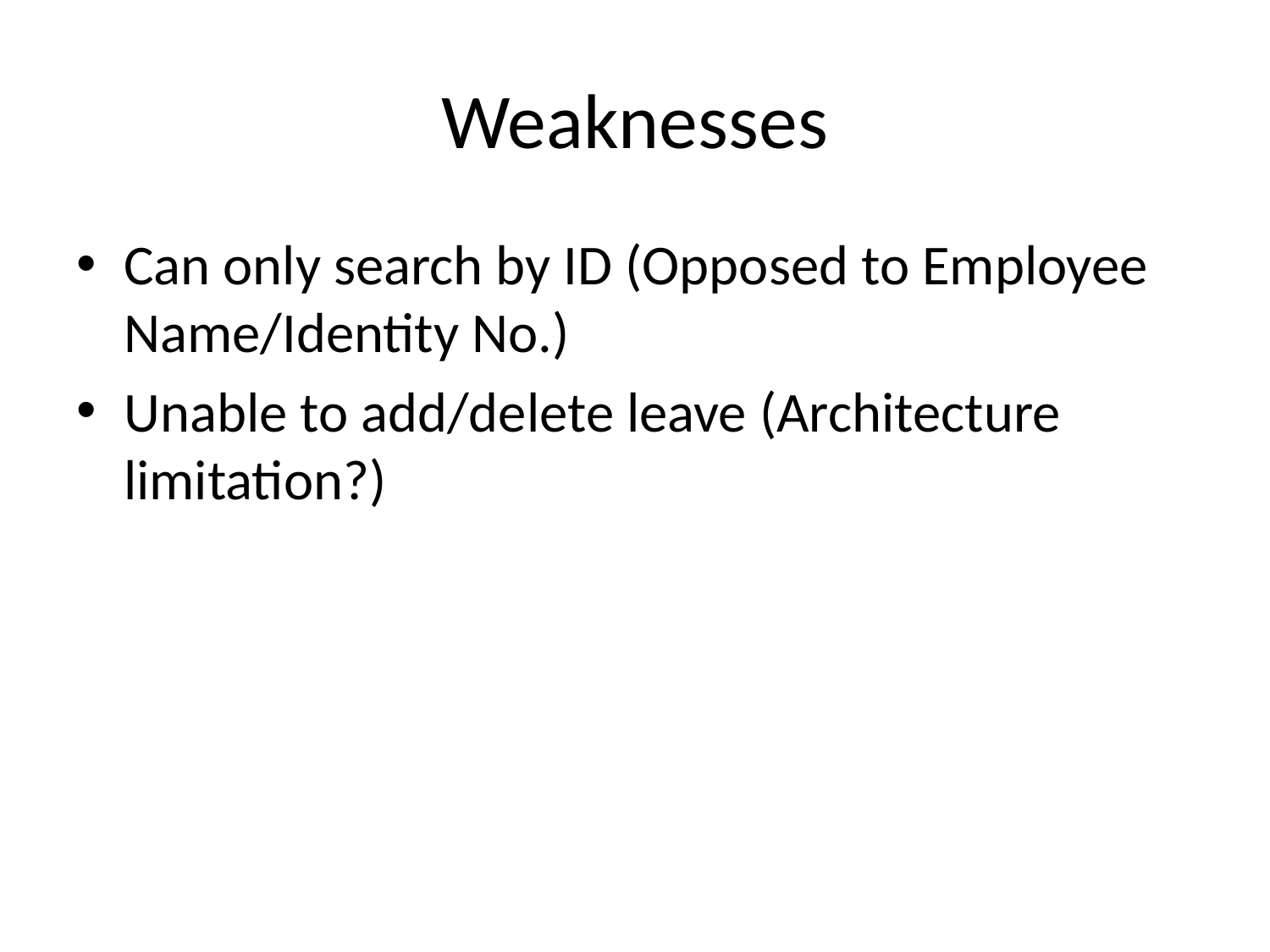

# Weaknesses
Can only search by ID (Opposed to Employee Name/Identity No.)
Unable to add/delete leave (Architecture limitation?)